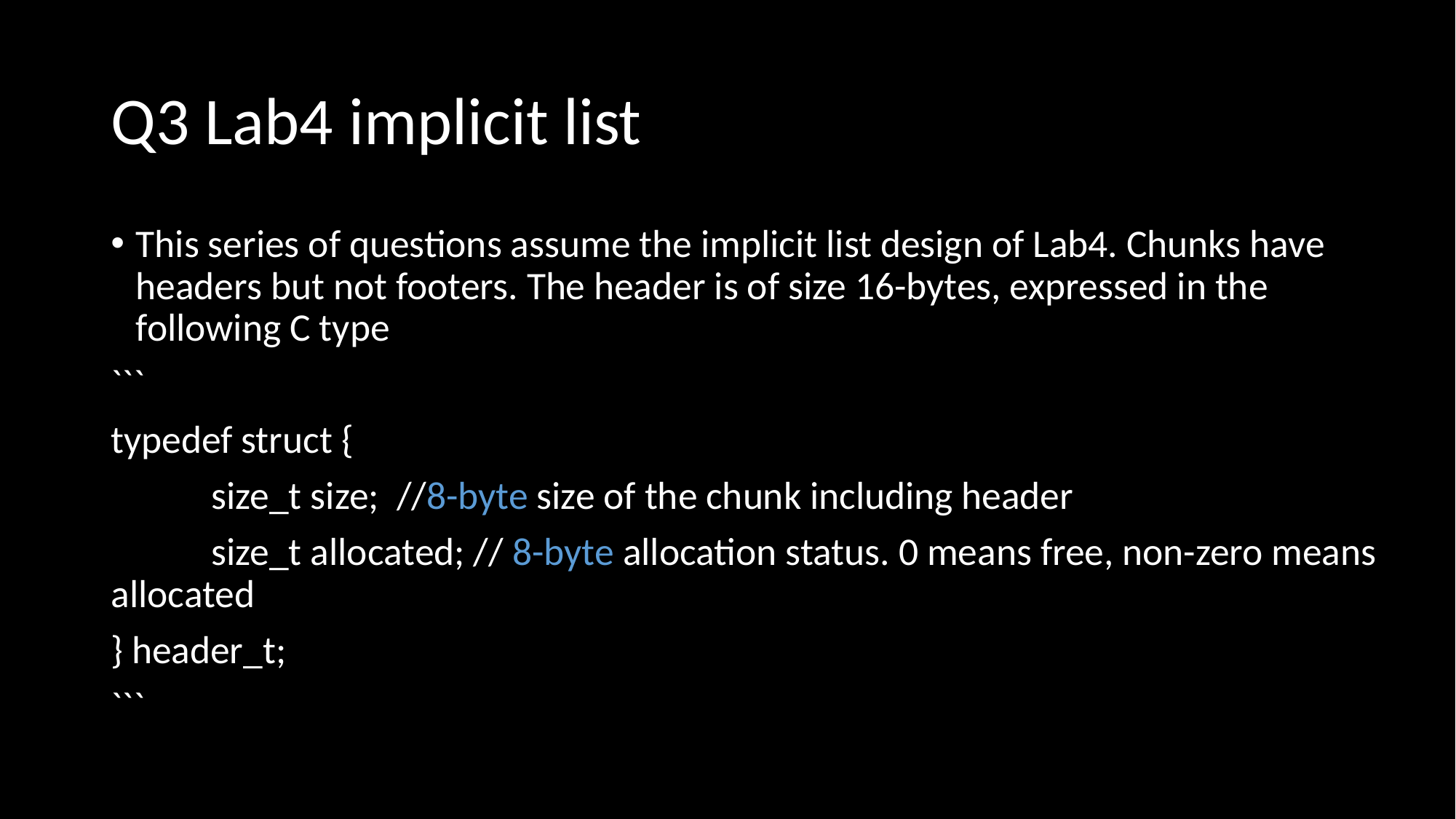

# Q3 Lab4 implicit list
This series of questions assume the implicit list design of Lab4. Chunks have headers but not footers. The header is of size 16-bytes, expressed in the following C type
```
typedef struct {
	size_t size;  //8-byte size of the chunk including header
	size_t allocated; // 8-byte allocation status. 0 means free, non-zero means allocated
} header_t;
```